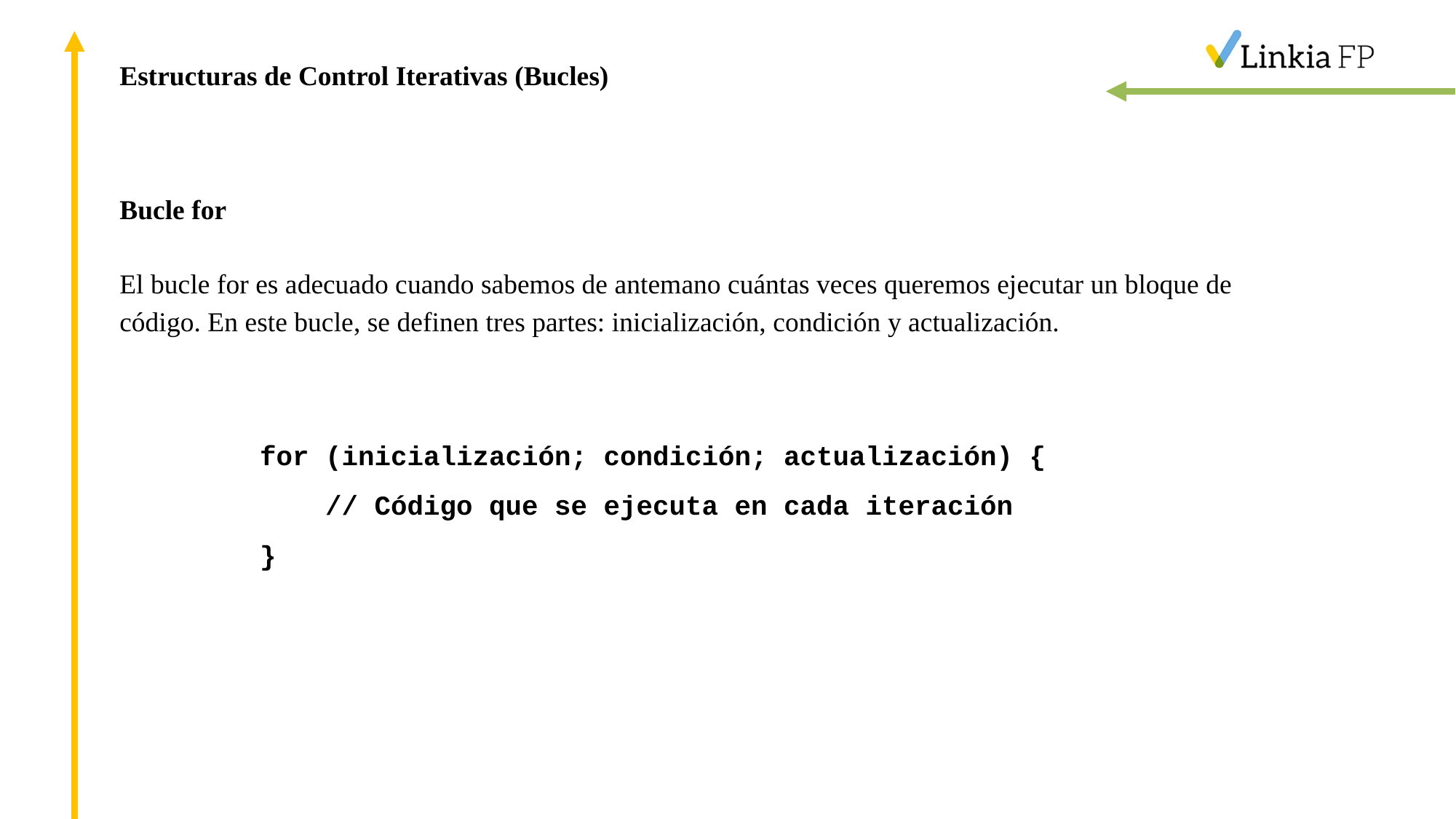

Estructuras de Control Iterativas (Bucles)
Bucle for
El bucle for es adecuado cuando sabemos de antemano cuántas veces queremos ejecutar un bloque de código. En este bucle, se definen tres partes: inicialización, condición y actualización.
for (inicialización; condición; actualización) {
    // Código que se ejecuta en cada iteración
}